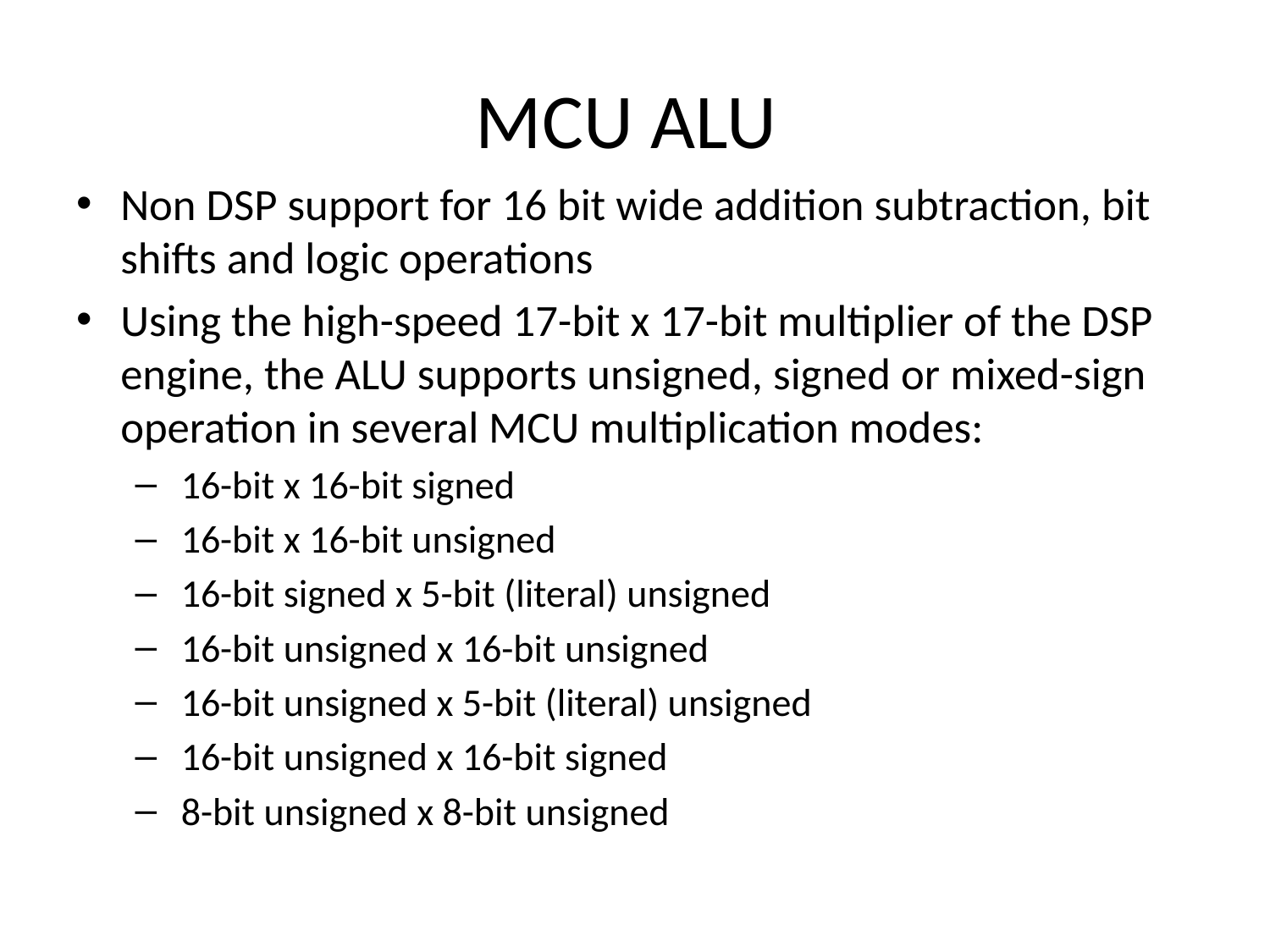

# MCU ALU
Non DSP support for 16 bit wide addition subtraction, bit shifts and logic operations
Using the high-speed 17-bit x 17-bit multiplier of the DSP engine, the ALU supports unsigned, signed or mixed-sign operation in several MCU multiplication modes:
 16-bit x 16-bit signed
 16-bit x 16-bit unsigned
 16-bit signed x 5-bit (literal) unsigned
 16-bit unsigned x 16-bit unsigned
 16-bit unsigned x 5-bit (literal) unsigned
 16-bit unsigned x 16-bit signed
 8-bit unsigned x 8-bit unsigned